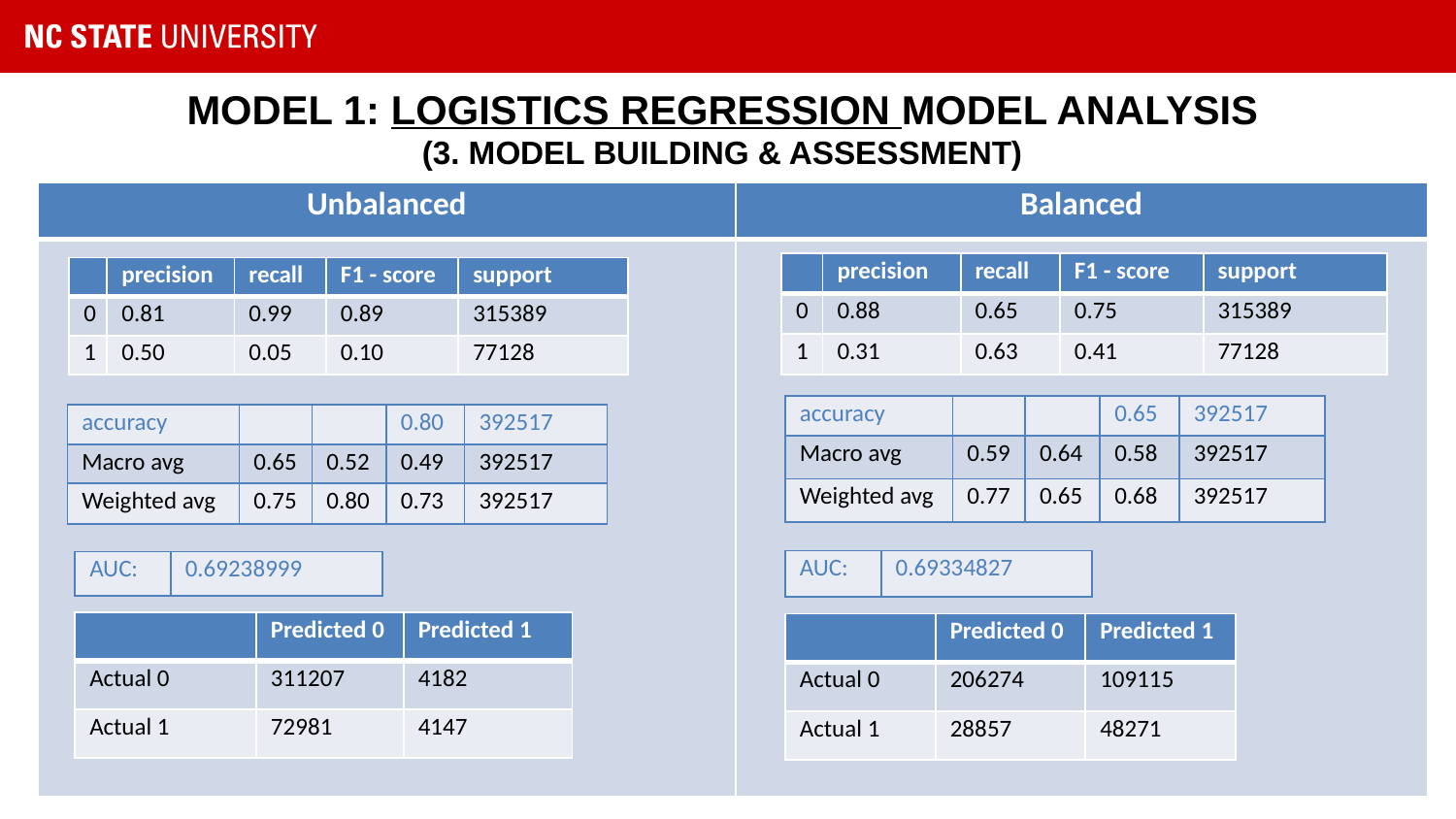

Model 1: LOGISTICS Regression Model Analysis
(3. Model Building & Assessment)
| Unbalanced | Balanced |
| --- | --- |
|  |  |
|  | precision | recall | F1 - score | support |
| --- | --- | --- | --- | --- |
| 0 | 0.88 | 0.65 | 0.75 | 315389 |
| 1 | 0.31 | 0.63 | 0.41 | 77128 |
|  | precision | recall | F1 - score | support |
| --- | --- | --- | --- | --- |
| 0 | 0.81 | 0.99 | 0.89 | 315389 |
| 1 | 0.50 | 0.05 | 0.10 | 77128 |
| accuracy |  |  | 0.65 | 392517 |
| --- | --- | --- | --- | --- |
| Macro avg | 0.59 | 0.64 | 0.58 | 392517 |
| Weighted avg | 0.77 | 0.65 | 0.68 | 392517 |
| accuracy |  |  | 0.80 | 392517 |
| --- | --- | --- | --- | --- |
| Macro avg | 0.65 | 0.52 | 0.49 | 392517 |
| Weighted avg | 0.75 | 0.80 | 0.73 | 392517 |
| AUC: | 0.69334827 |
| --- | --- |
| AUC: | 0.69238999 |
| --- | --- |
|  | Predicted 0 | Predicted 1 |
| --- | --- | --- |
| Actual 0 | 311207 | 4182 |
| Actual 1 | 72981 | 4147 |
|  | Predicted 0 | Predicted 1 |
| --- | --- | --- |
| Actual 0 | 206274 | 109115 |
| Actual 1 | 28857 | 48271 |